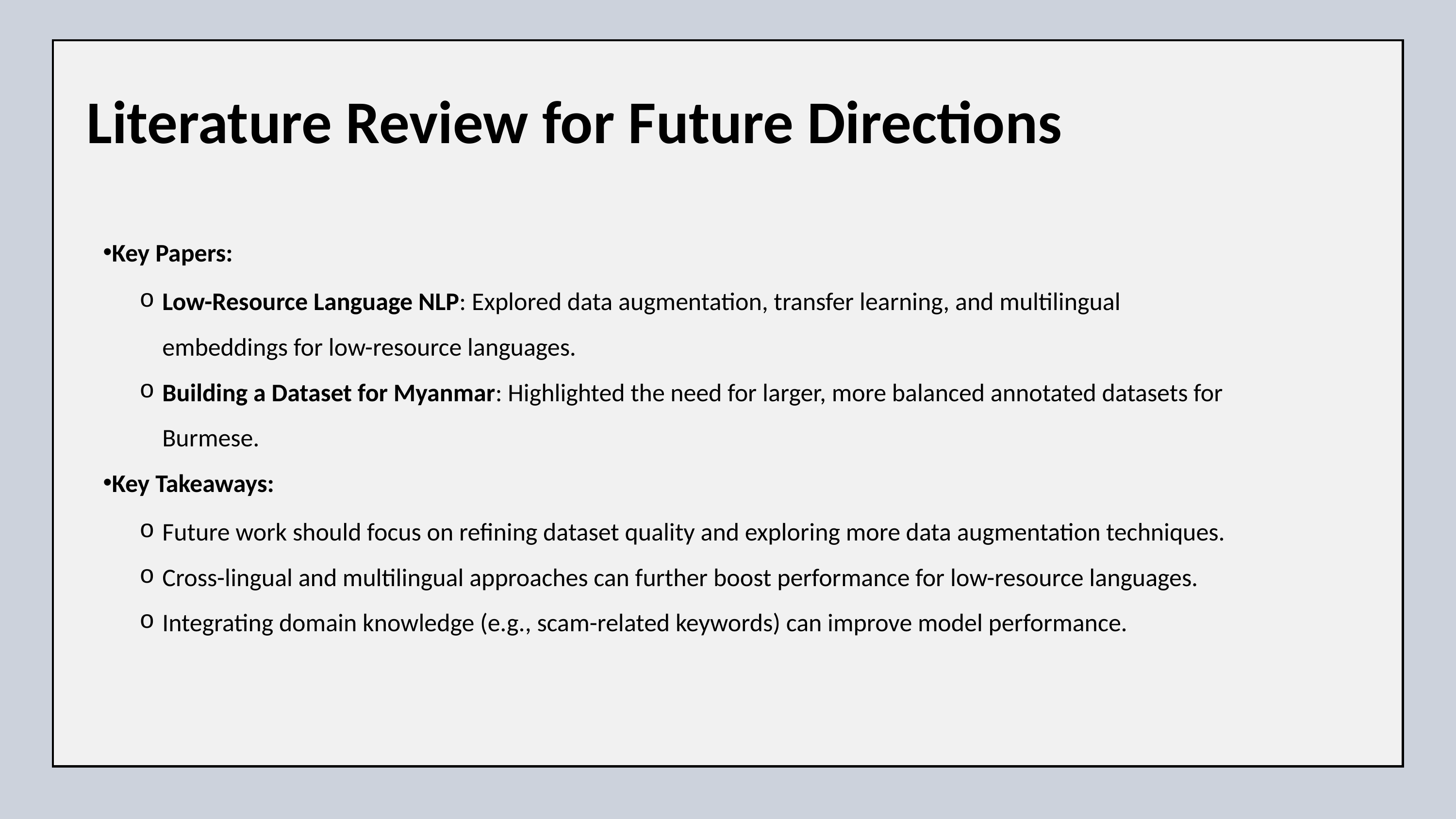

Literature Review for Future Directions
Key Papers:
Low-Resource Language NLP: Explored data augmentation, transfer learning, and multilingual embeddings for low-resource languages.
Building a Dataset for Myanmar: Highlighted the need for larger, more balanced annotated datasets for Burmese.
Key Takeaways:
Future work should focus on refining dataset quality and exploring more data augmentation techniques.
Cross-lingual and multilingual approaches can further boost performance for low-resource languages.
Integrating domain knowledge (e.g., scam-related keywords) can improve model performance.